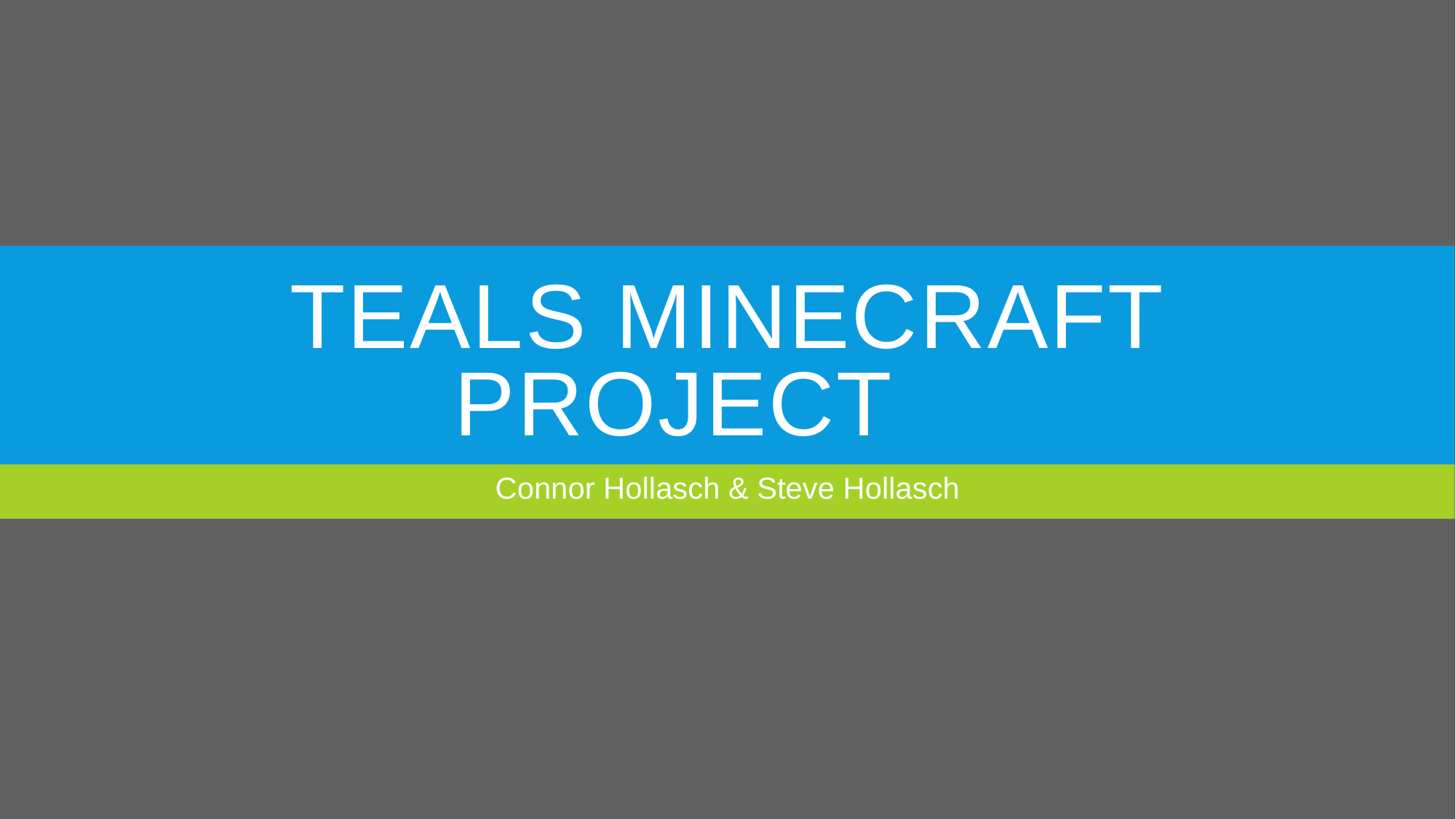

# TEALS Minecraft Project
Connor Hollasch & Steve Hollasch